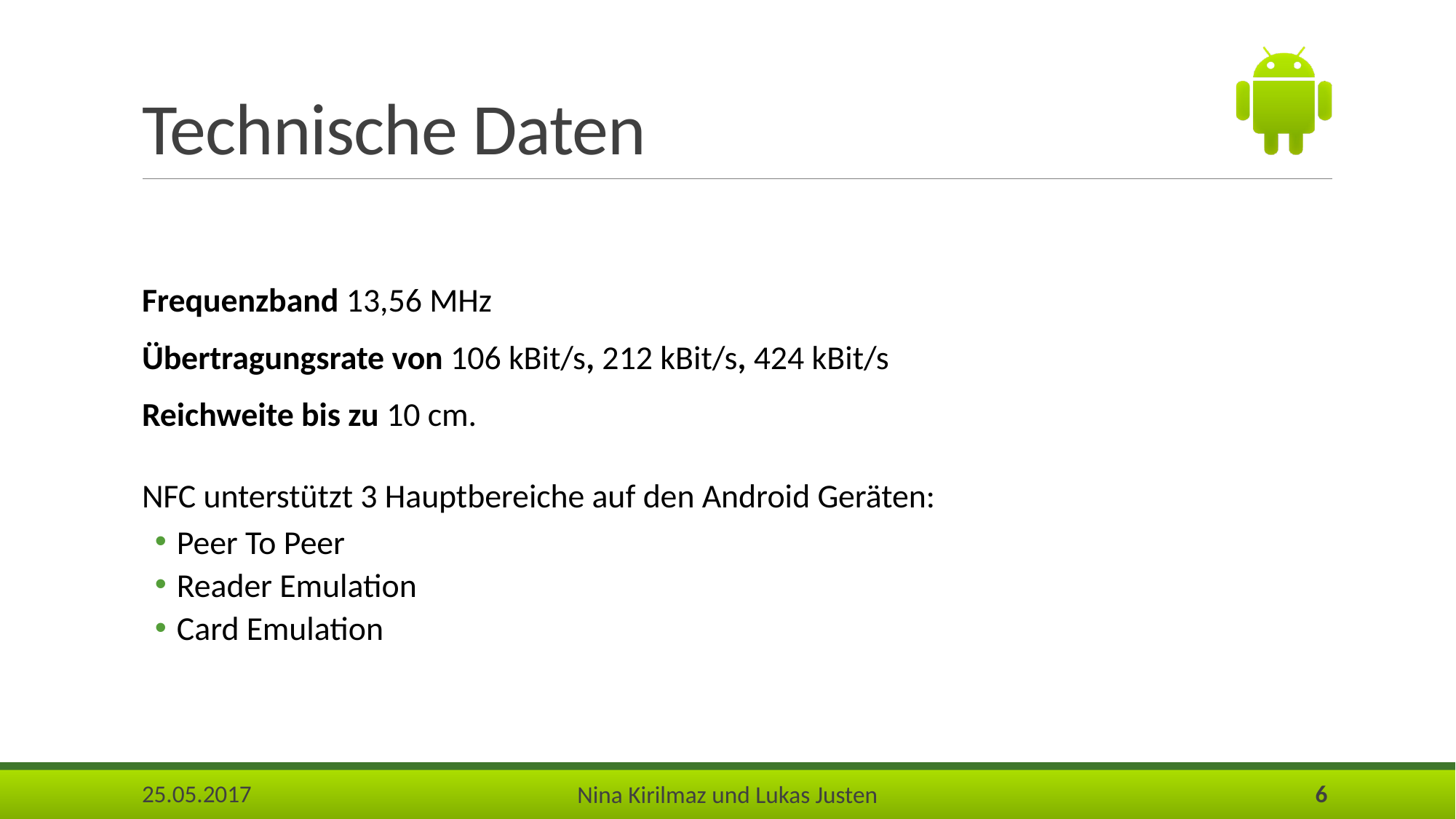

# Technische Daten

Frequenzband 13,56 MHz
Übertragungsrate von 106 kBit/s, 212 kBit/s, 424 kBit/s
Reichweite bis zu 10 cm.
NFC unterstützt 3 Hauptbereiche auf den Android Geräten:
Peer To Peer
Reader Emulation
Card Emulation
25.05.2017
6